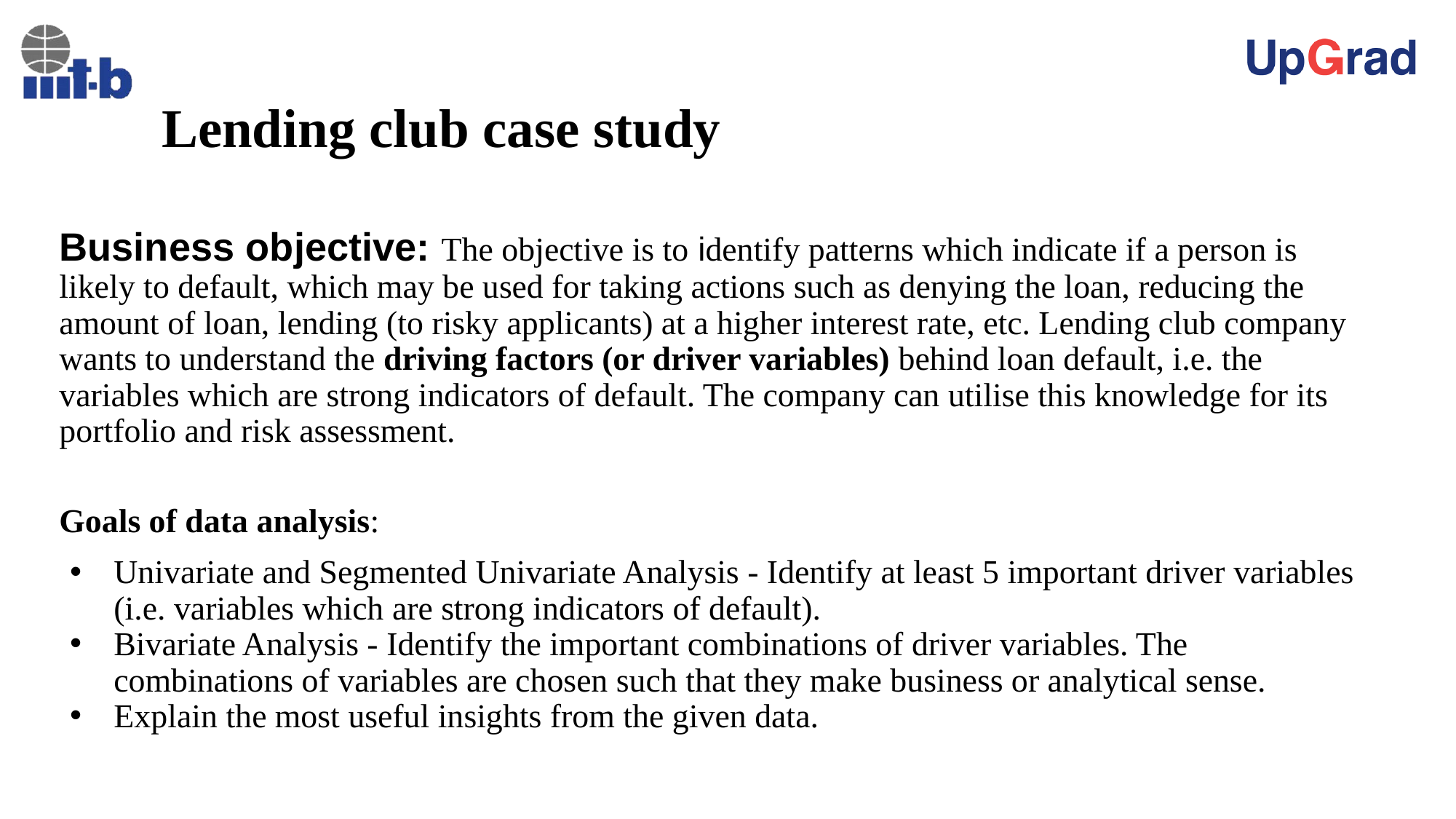

# Lending club case study
Business objective: The objective is to identify patterns which indicate if a person is likely to default, which may be used for taking actions such as denying the loan, reducing the amount of loan, lending (to risky applicants) at a higher interest rate, etc. Lending club company wants to understand the driving factors (or driver variables) behind loan default, i.e. the variables which are strong indicators of default. The company can utilise this knowledge for its portfolio and risk assessment.

Goals of data analysis:
Univariate and Segmented Univariate Analysis - Identify at least 5 important driver variables (i.e. variables which are strong indicators of default).
Bivariate Analysis - Identify the important combinations of driver variables. The combinations of variables are chosen such that they make business or analytical sense.
Explain the most useful insights from the given data.